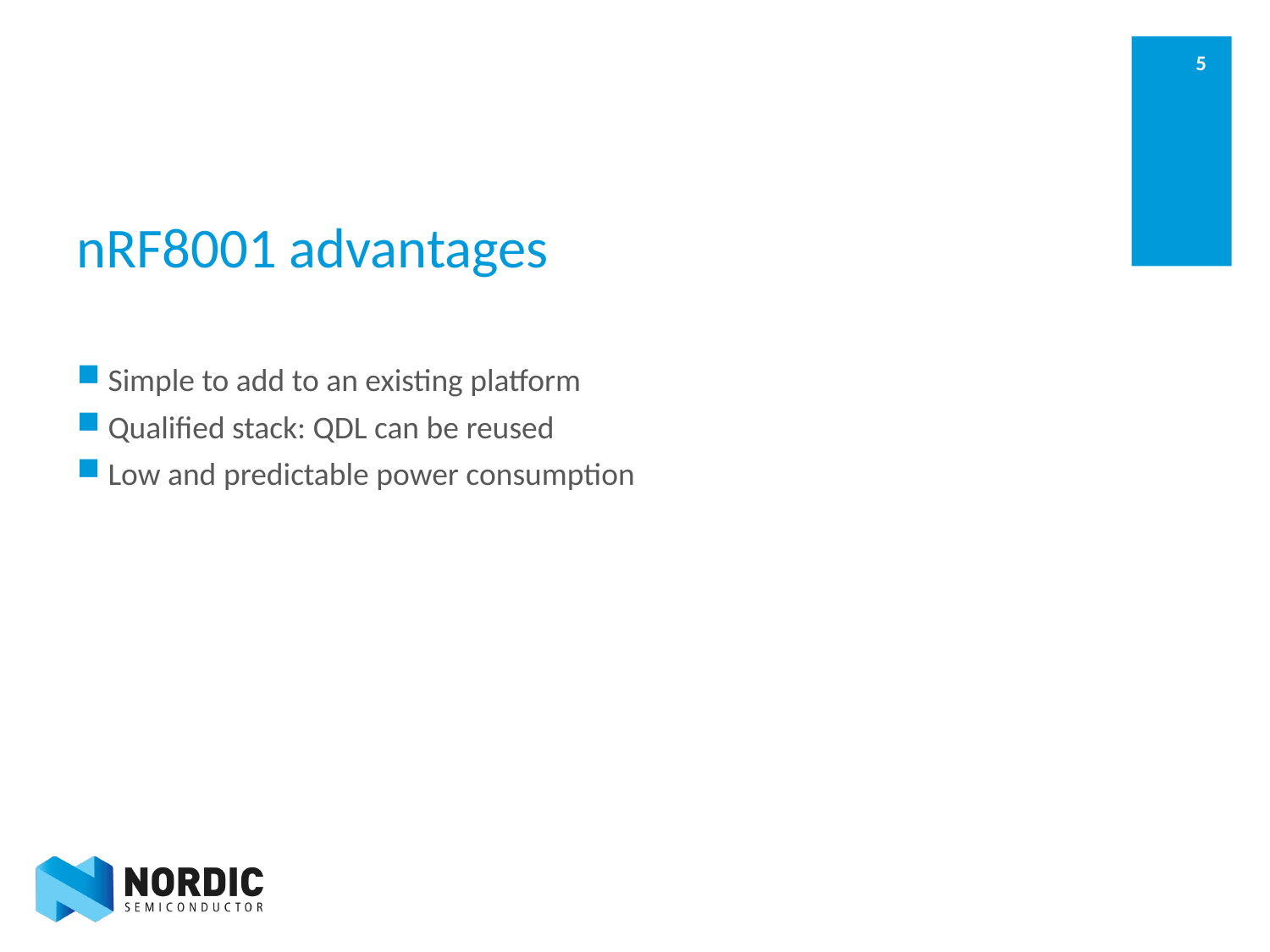

# nRF8001 advantages

Simple to add to an existing platform
Qualified stack: QDL can be reused
Low and predictable power consumption